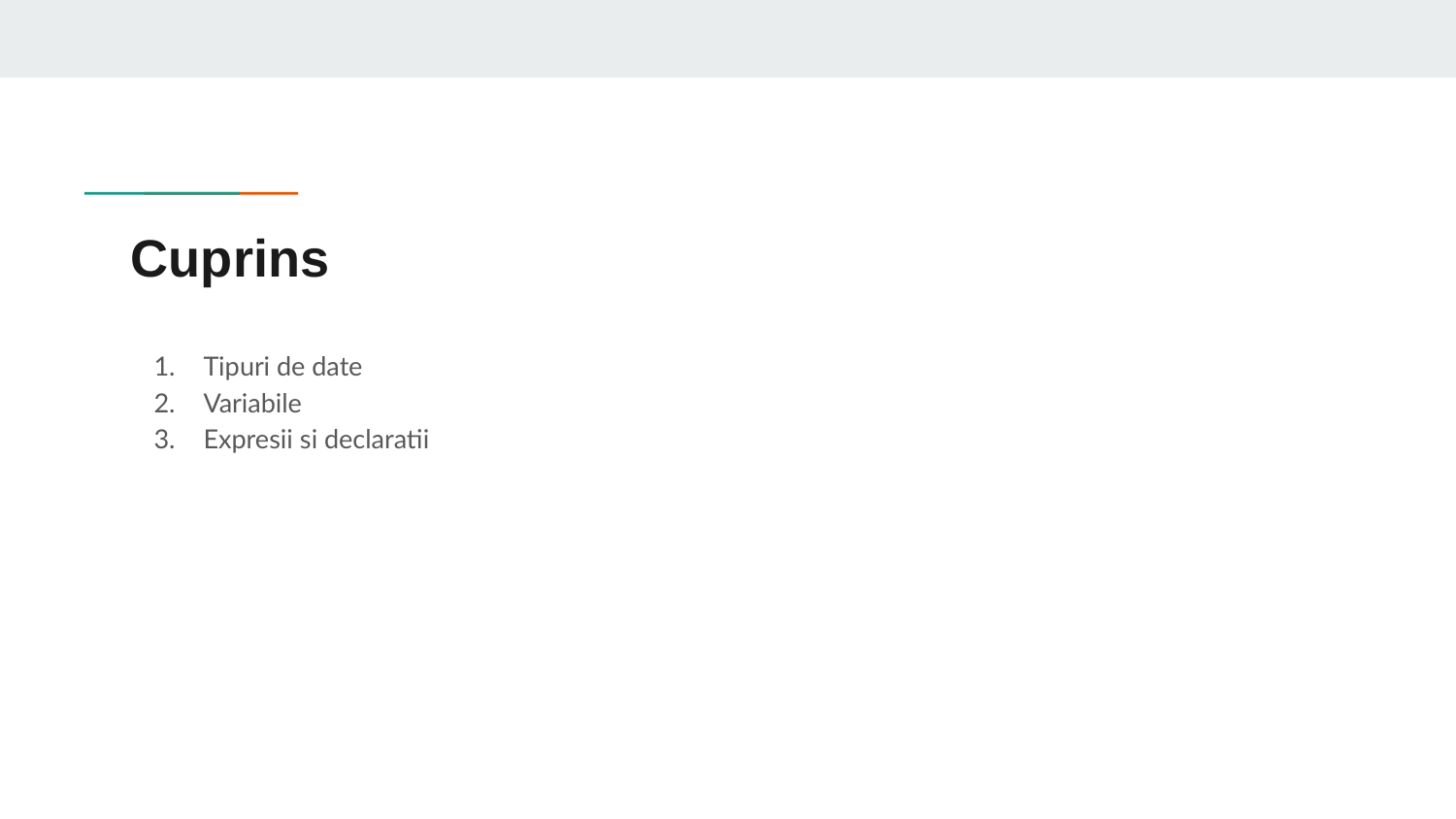

# Cuprins
Tipuri de date
Variabile
Expresii si declaratii